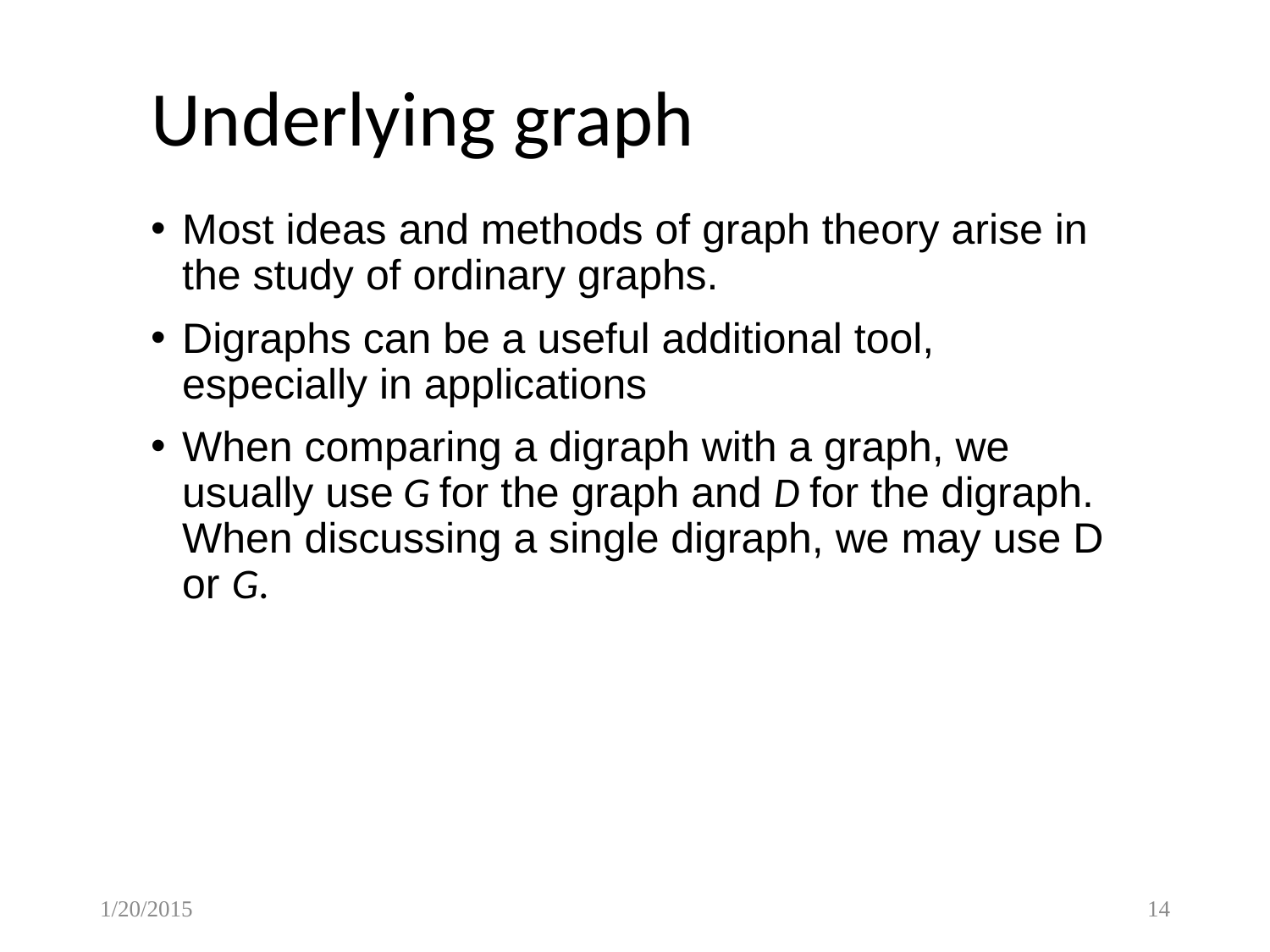

# Underlying graph
Most ideas and methods of graph theory arise in the study of ordinary graphs.
Digraphs can be a useful additional tool, especially in applications
When comparing a digraph with a graph, we usually use G for the graph and D for the digraph. When discussing a single digraph, we may use D or G.
1/20/2015
14